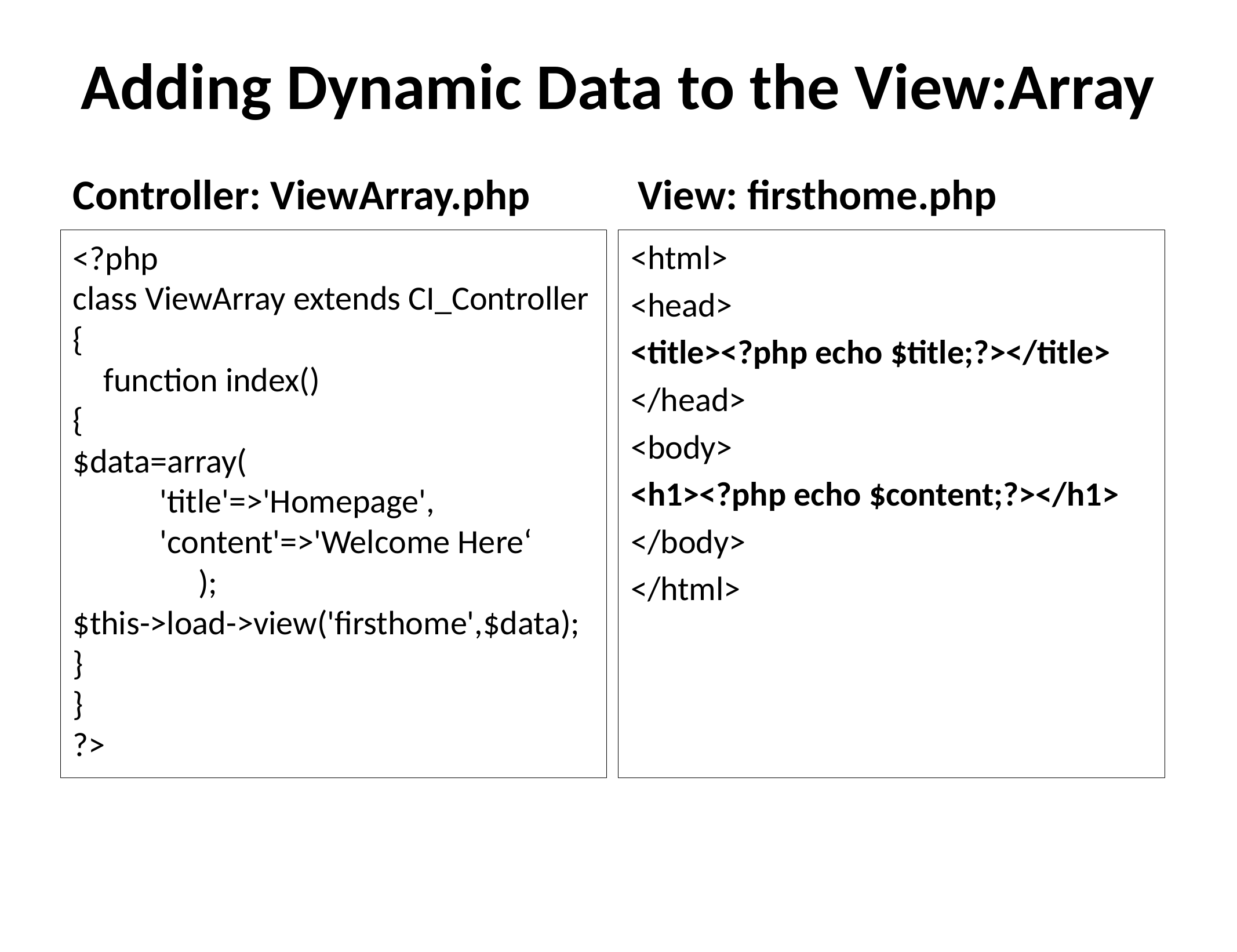

# Adding Dynamic Data to the View:Array
Controller: ViewArray.php
View: firsthome.php
<?php
class ViewArray extends CI_Controller
{
    function index()
{
$data=array(
	'title'=>'Homepage',		'content'=>'Welcome Here‘
	     );
$this->load->view('firsthome',$data);
}
}
?>
<html>
<head>
<title><?php echo $title;?></title>
</head>
<body>
<h1><?php echo $content;?></h1>
</body>
</html>